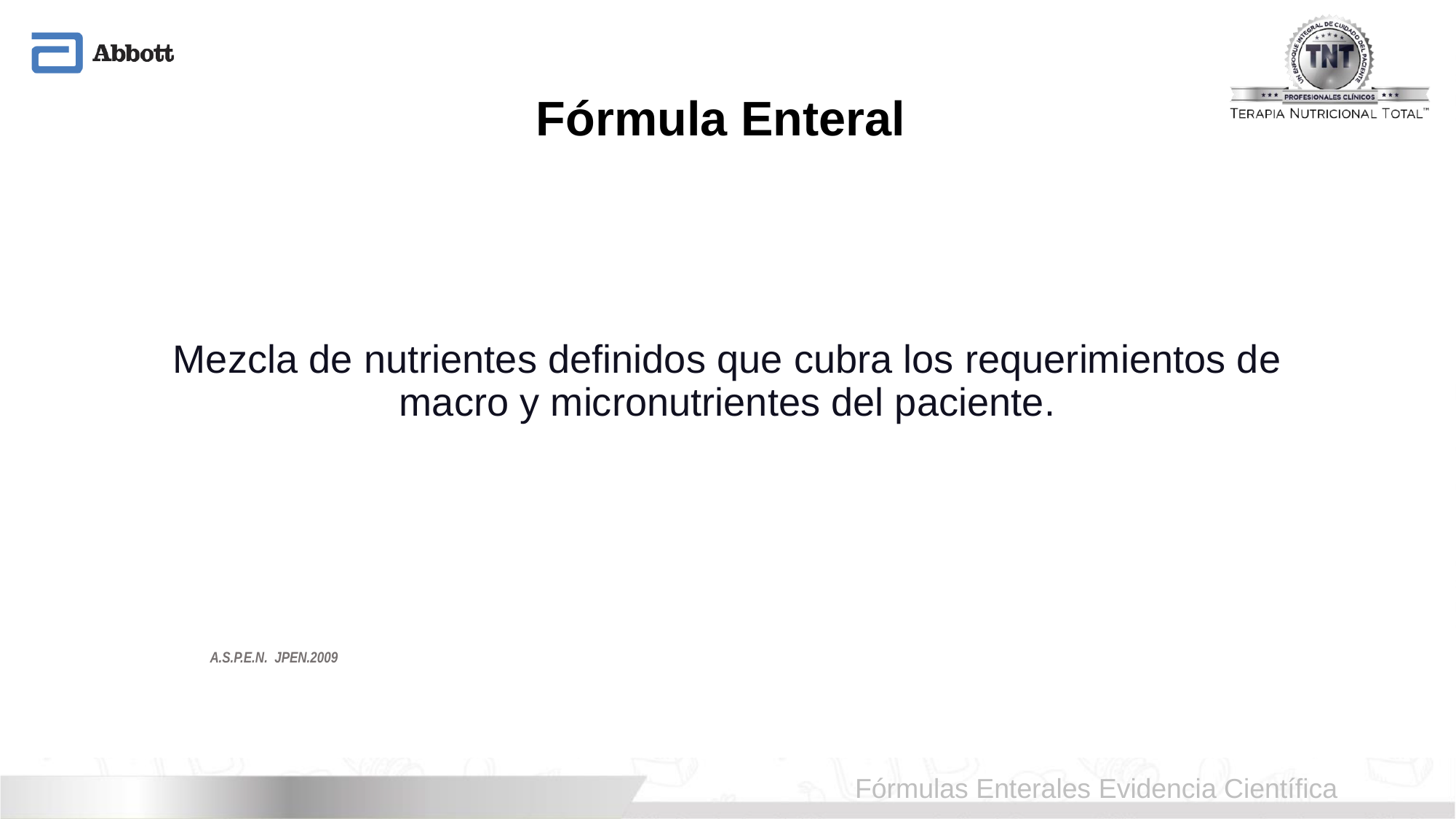

# Fórmula Enteral
Mezcla de nutrientes definidos que cubra los requerimientos de macro y micronutrientes del paciente.
A.S.P.E.N.  JPEN.2009